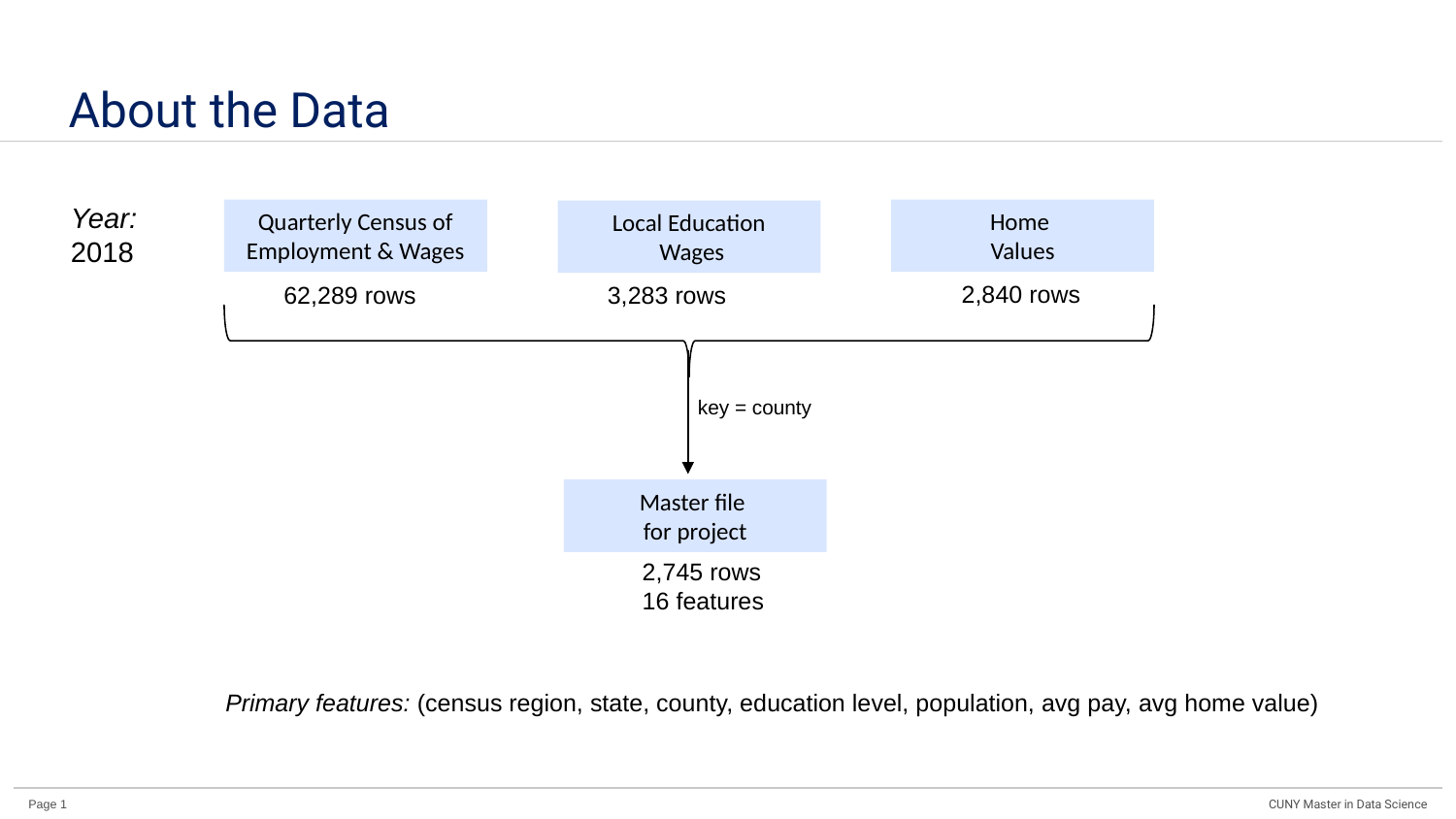

# About the Data

Year:
2018
Home
Values
Quarterly Census of Employment & Wages
Local Education
 Wages
2,840 rows
62,289 rows
3,283 rows
key = county
Master file
for project
2,745 rows
16 features
Primary features: (census region, state, county, education level, population, avg pay, avg home value)